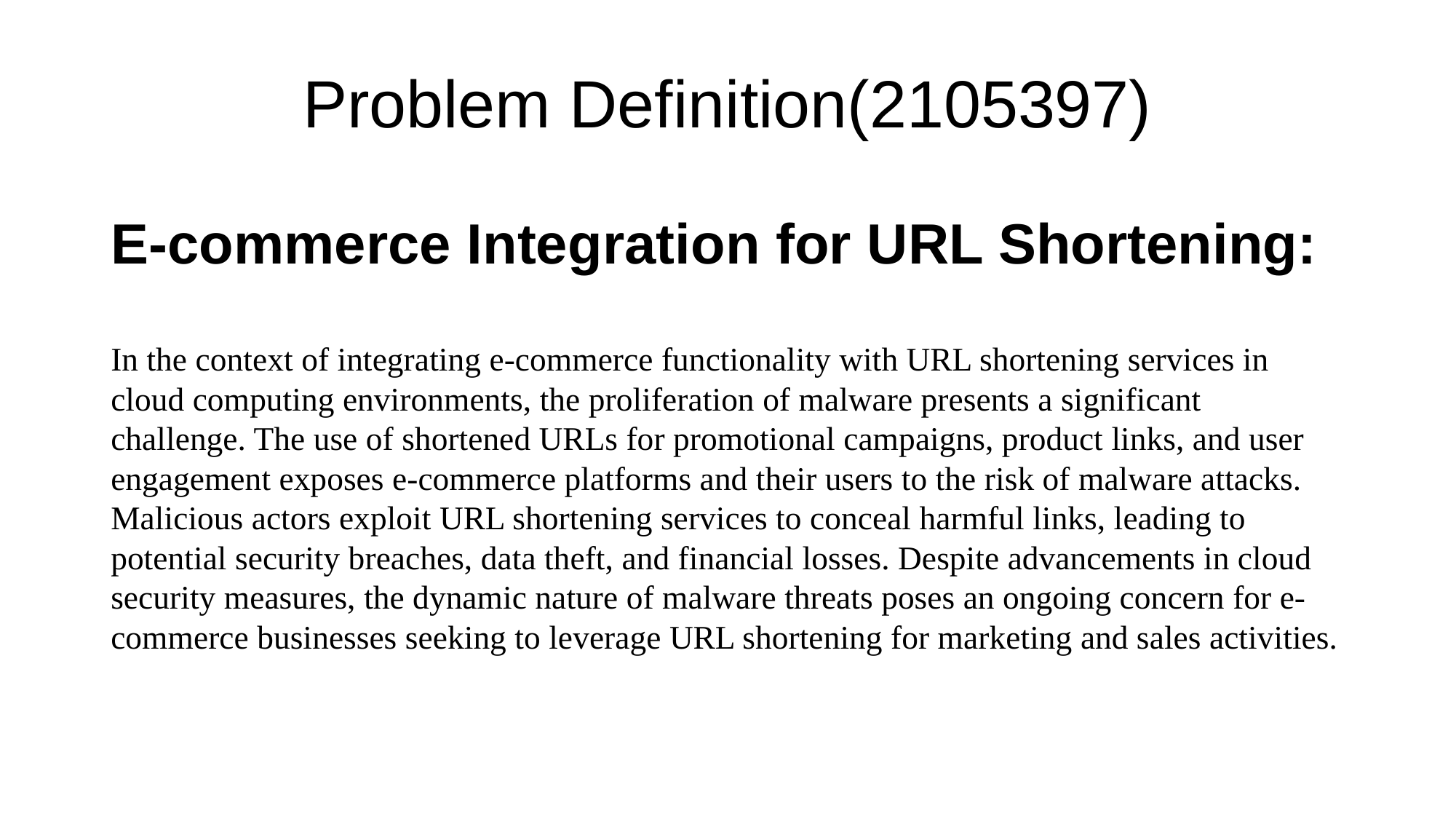

# Problem Definition(2105397)
E-commerce Integration for URL Shortening:

In the context of integrating e-commerce functionality with URL shortening services in cloud computing environments, the proliferation of malware presents a significant challenge. The use of shortened URLs for promotional campaigns, product links, and user engagement exposes e-commerce platforms and their users to the risk of malware attacks. Malicious actors exploit URL shortening services to conceal harmful links, leading to potential security breaches, data theft, and financial losses. Despite advancements in cloud security measures, the dynamic nature of malware threats poses an ongoing concern for e-commerce businesses seeking to leverage URL shortening for marketing and sales activities.